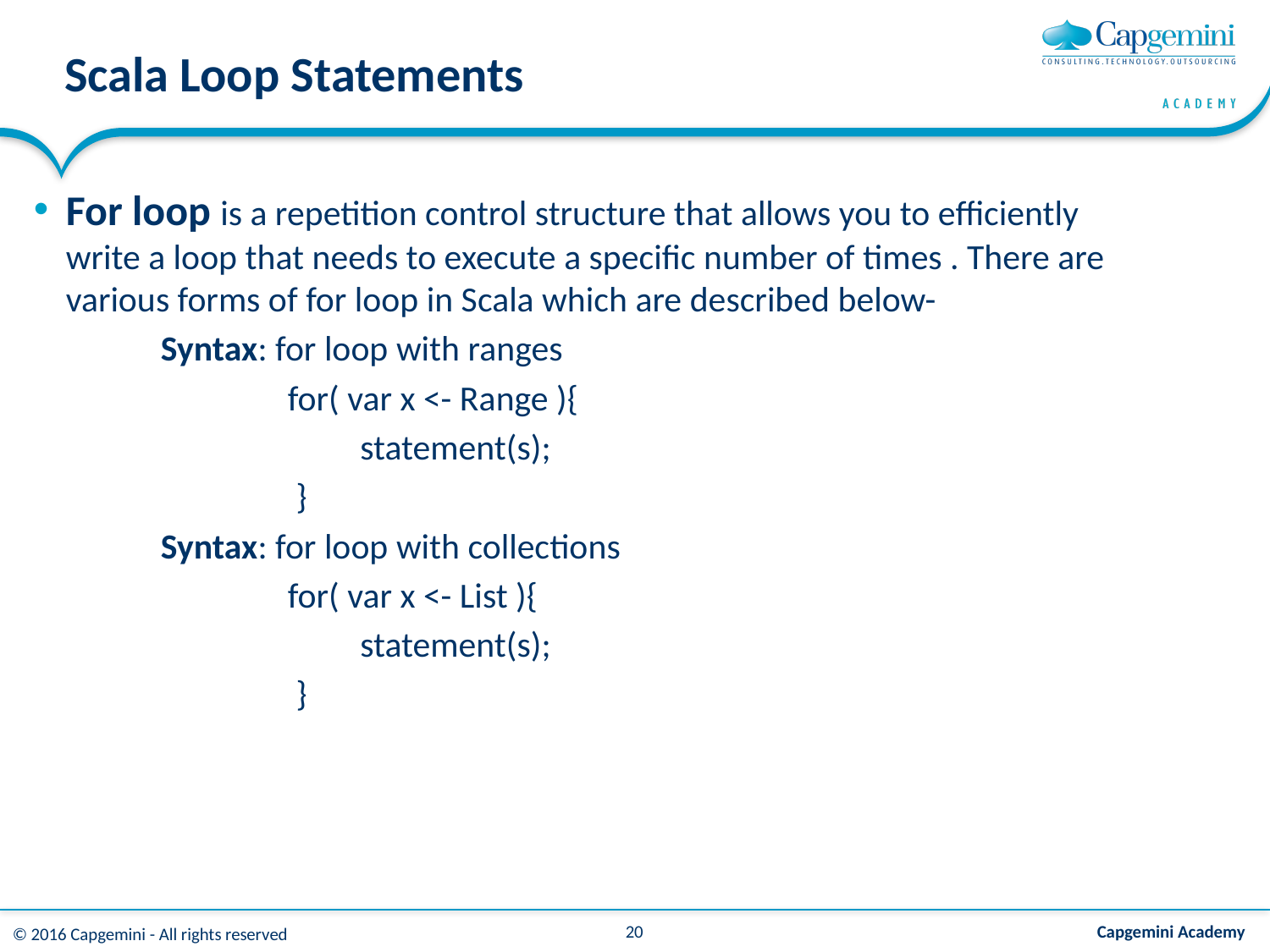

# Scala Loop Statements
For loop is a repetition control structure that allows you to efficiently write a loop that needs to execute a specific number of times . There are various forms of for loop in Scala which are described below-
	Syntax: for loop with ranges
		for( var x <- Range ){
		         statement(s);
		 }
	Syntax: for loop with collections
		for( var x <- List ){
		         statement(s);
		 }
20